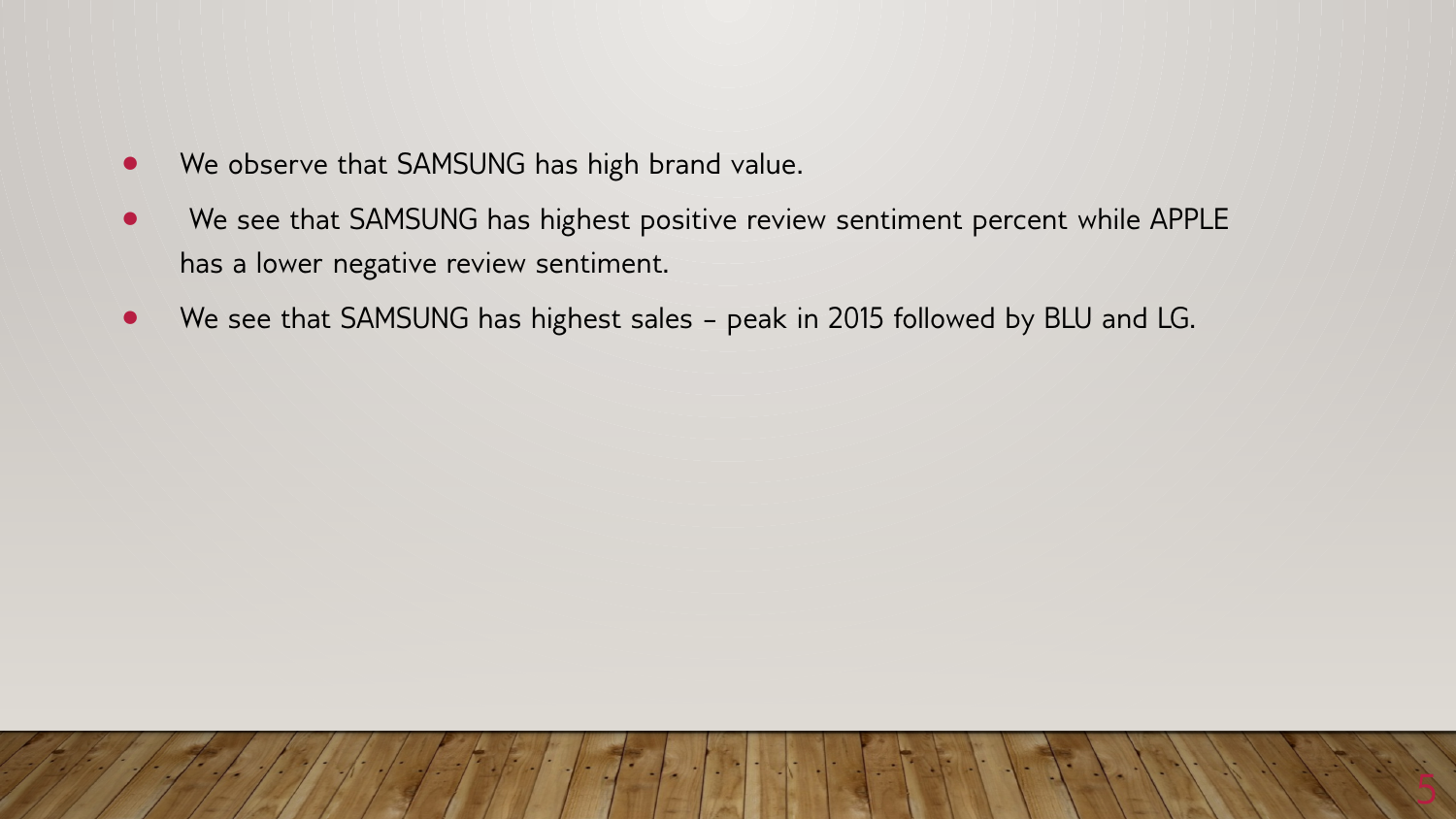

We observe that SAMSUNG has high brand value.
 We see that SAMSUNG has highest positive review sentiment percent while APPLE has a lower negative review sentiment.
We see that SAMSUNG has highest sales – peak in 2015 followed by BLU and LG.

5